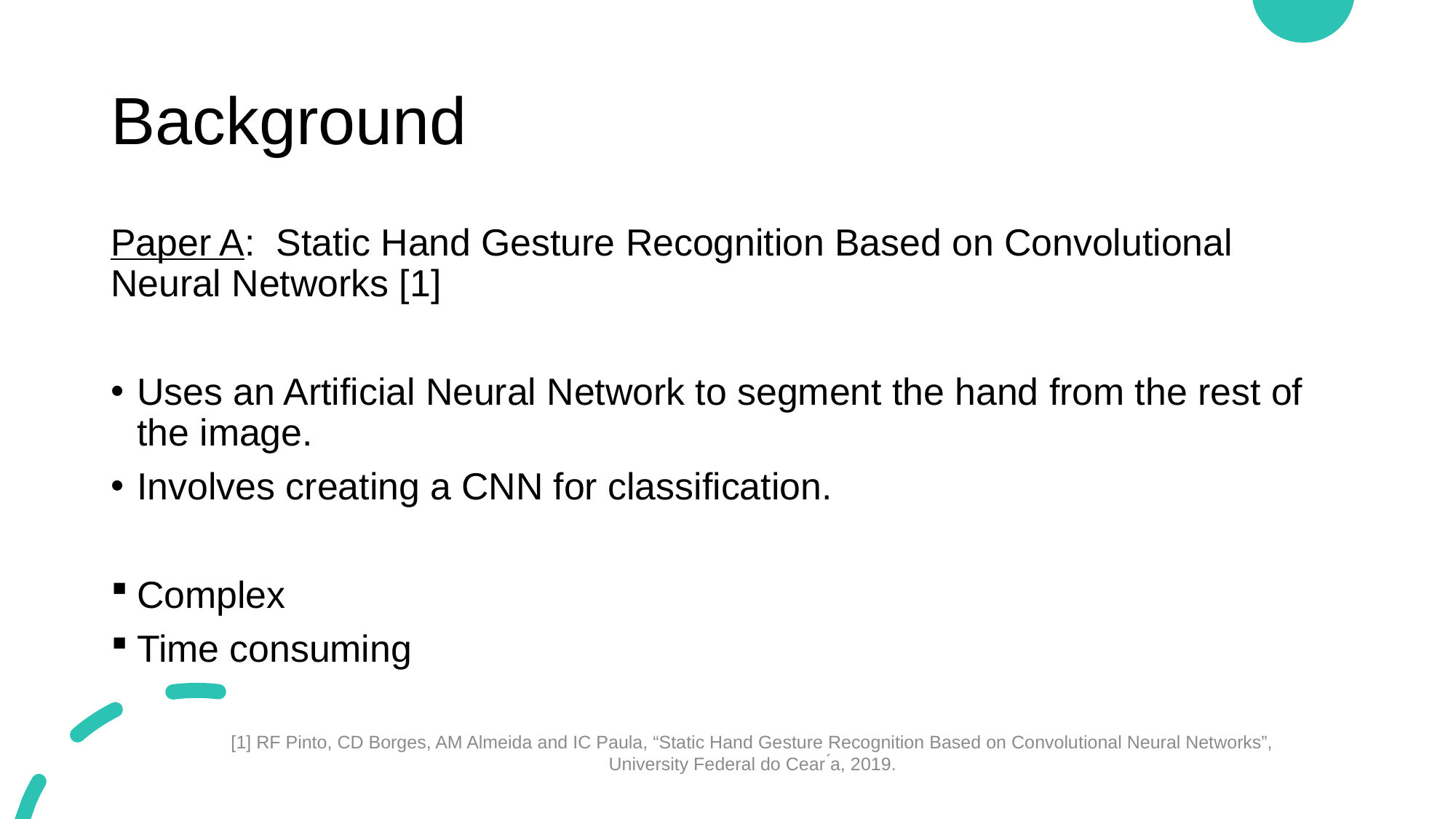

# Background
Paper A:  Static Hand Gesture Recognition Based on Convolutional Neural Networks [1]

Uses an Artificial Neural Network to segment the hand from the rest of the image.
Involves creating a CNN for classification.

Complex
Time consuming
[1] RF Pinto, CD Borges, AM Almeida and IC Paula, “Static Hand Gesture Recognition Based on Convolutional Neural Networks”,
University Federal do Cear ́a, 2019.